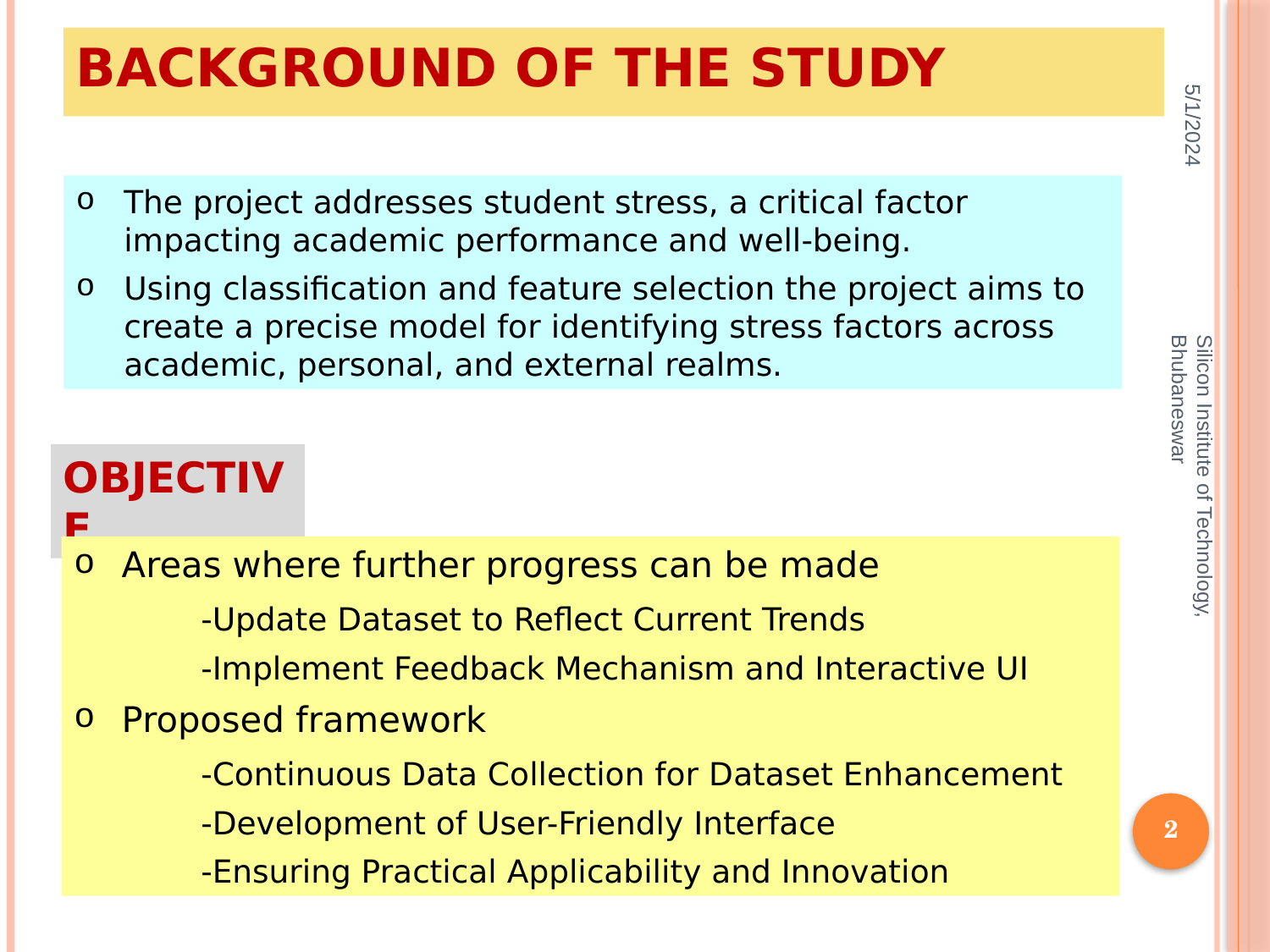

Background of the Study
5/1/2024
The project addresses student stress, a critical factor impacting academic performance and well-being.
Using classification and feature selection the project aims to create a precise model for identifying stress factors across academic, personal, and external realms.
Objective
Silicon Institute of Technology, Bhubaneswar
Areas where further progress can be made
	-Update Dataset to Reflect Current Trends
	-Implement Feedback Mechanism and Interactive UI
Proposed framework
	-Continuous Data Collection for Dataset Enhancement
	-Development of User-Friendly Interface
	-Ensuring Practical Applicability and Innovation
2